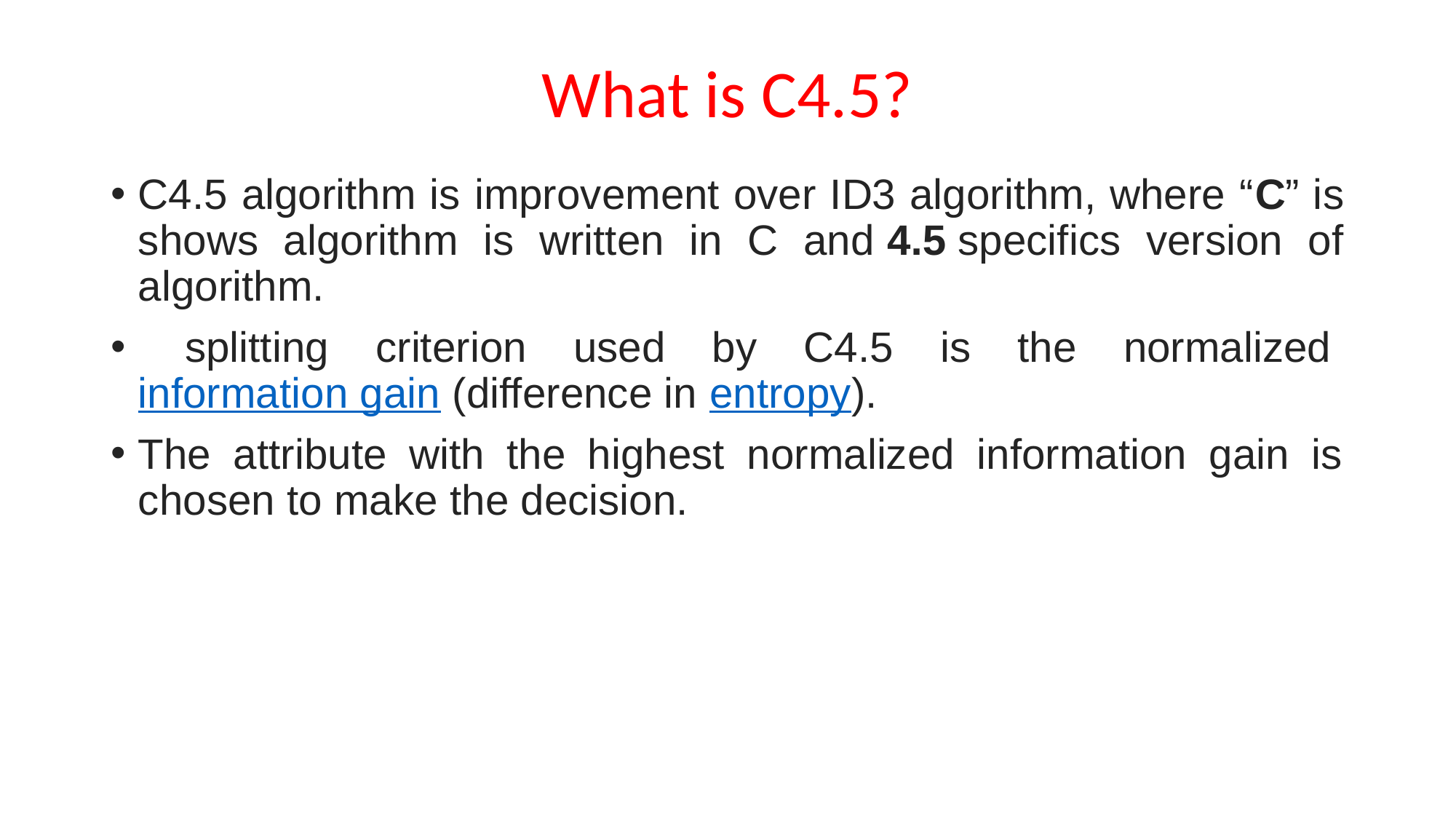

# What is C4.5?
C4.5 algorithm is improvement over ID3 algorithm, where “C” is shows algorithm is written in C and 4.5 specifics version of algorithm.
 splitting criterion used by C4.5 is the normalized information gain (difference in entropy).
The attribute with the highest normalized information gain is chosen to make the decision.